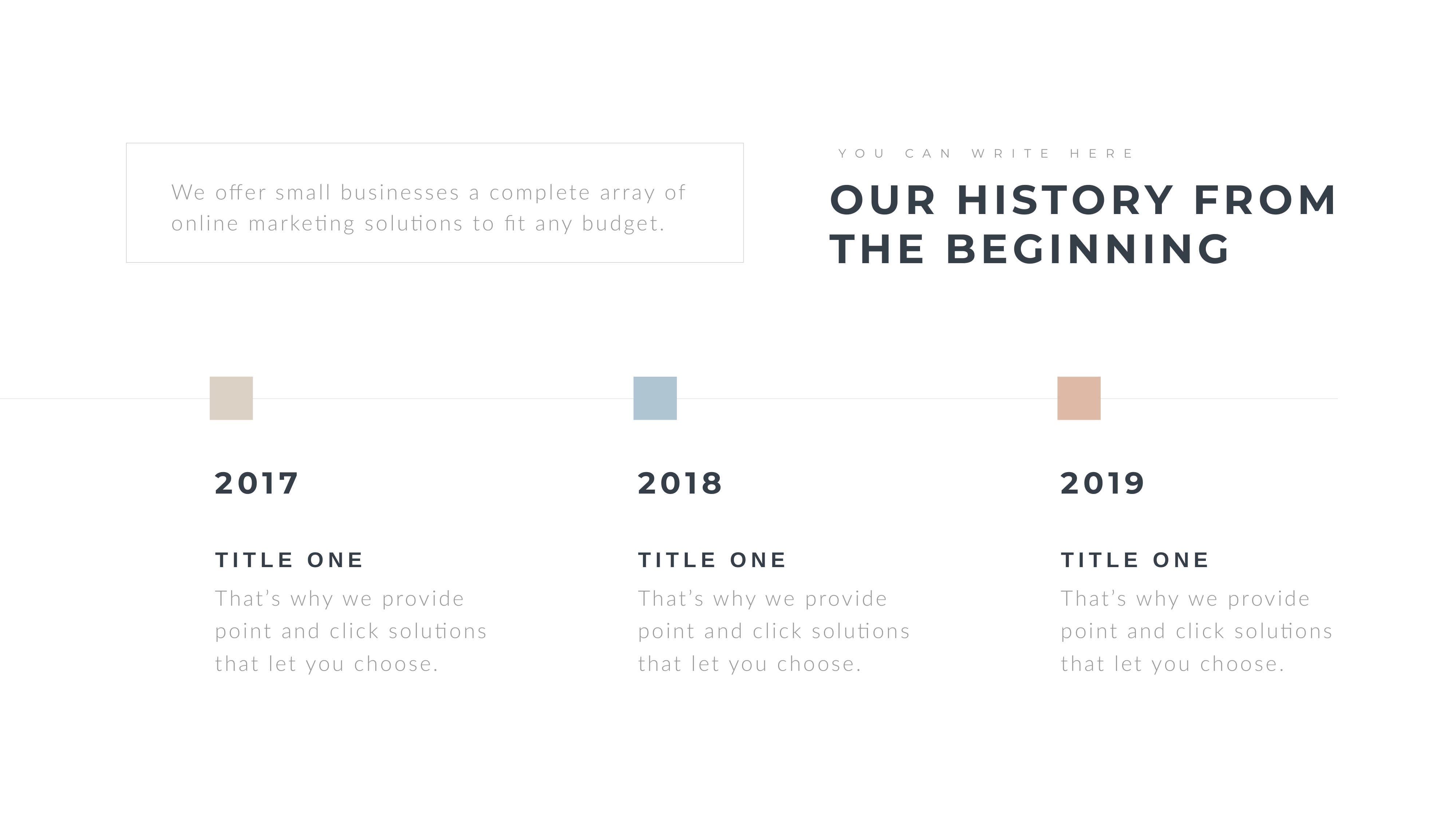

We offer small businesses a complete array of online marketing solutions to fit any budget.
YOU CAN WRITE HERE
OUR HISTORY FROM THE BEGINNING

2017
TITLE ONE
That’s why we provide point and click solutions that let you choose.
2018
TITLE ONE
That’s why we provide point and click solutions that let you choose.
2019
TITLE ONE
That’s why we provide point and click solutions that let you choose.